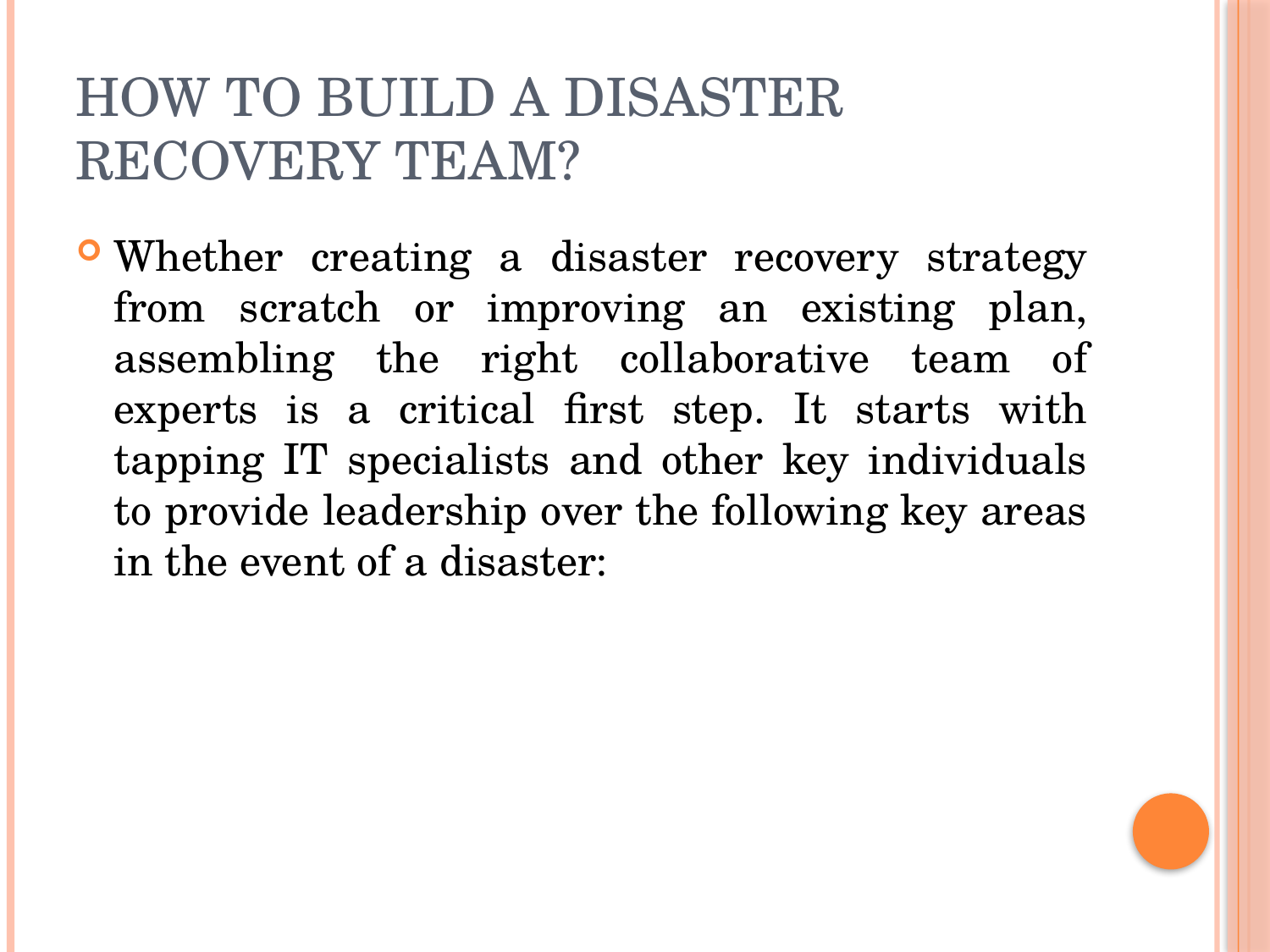

# How to build a disaster recovery team?
Whether creating a disaster recovery strategy from scratch or improving an existing plan, assembling the right collaborative team of experts is a critical first step. It starts with tapping IT specialists and other key individuals to provide leadership over the following key areas in the event of a disaster: